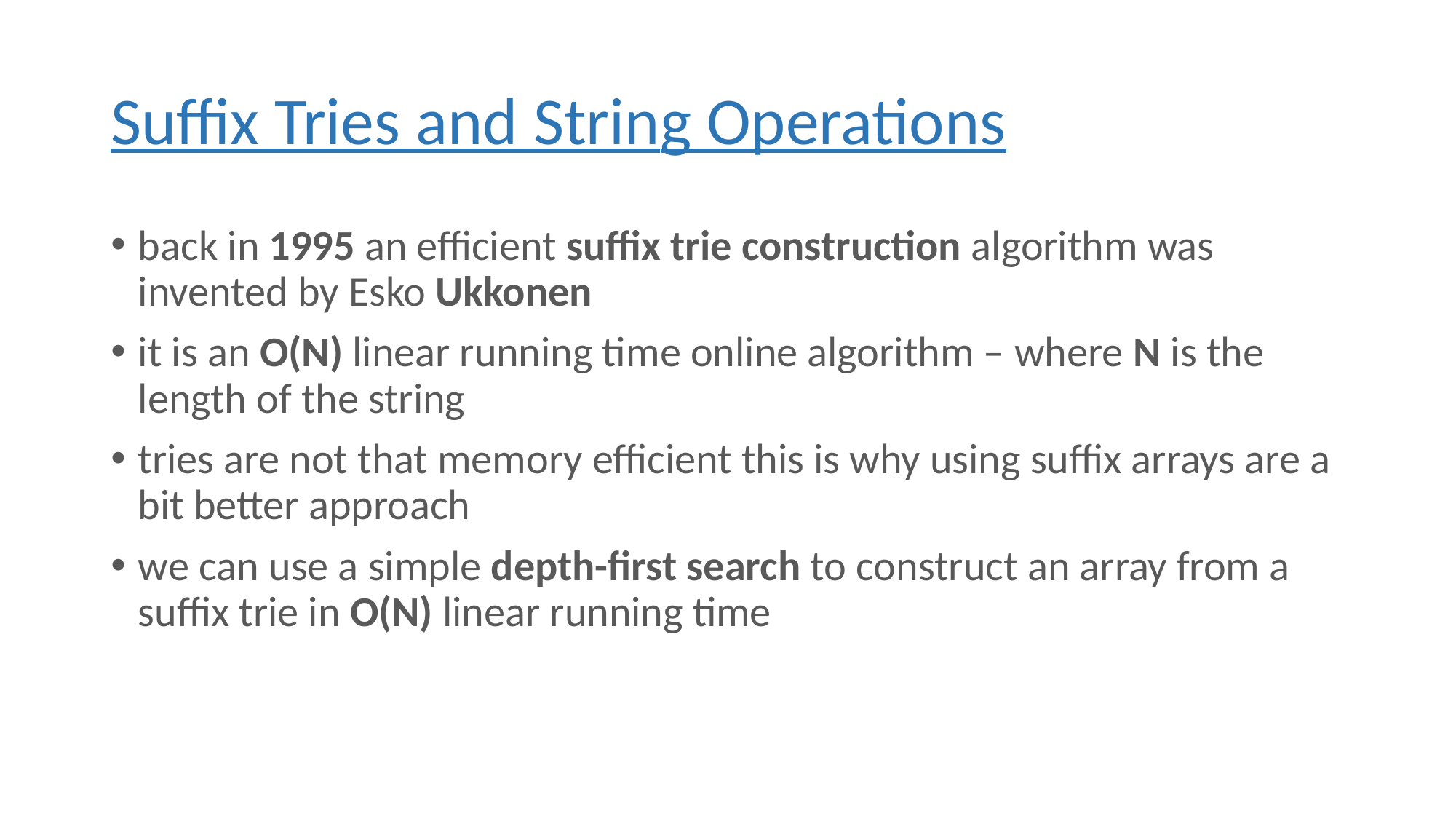

# Suffix Tries and String Operations
back in 1995 an efficient suffix trie construction algorithm was invented by Esko Ukkonen
it is an O(N) linear running time online algorithm – where N is the length of the string
tries are not that memory efficient this is why using suffix arrays are a bit better approach
we can use a simple depth-first search to construct an array from a suffix trie in O(N) linear running time